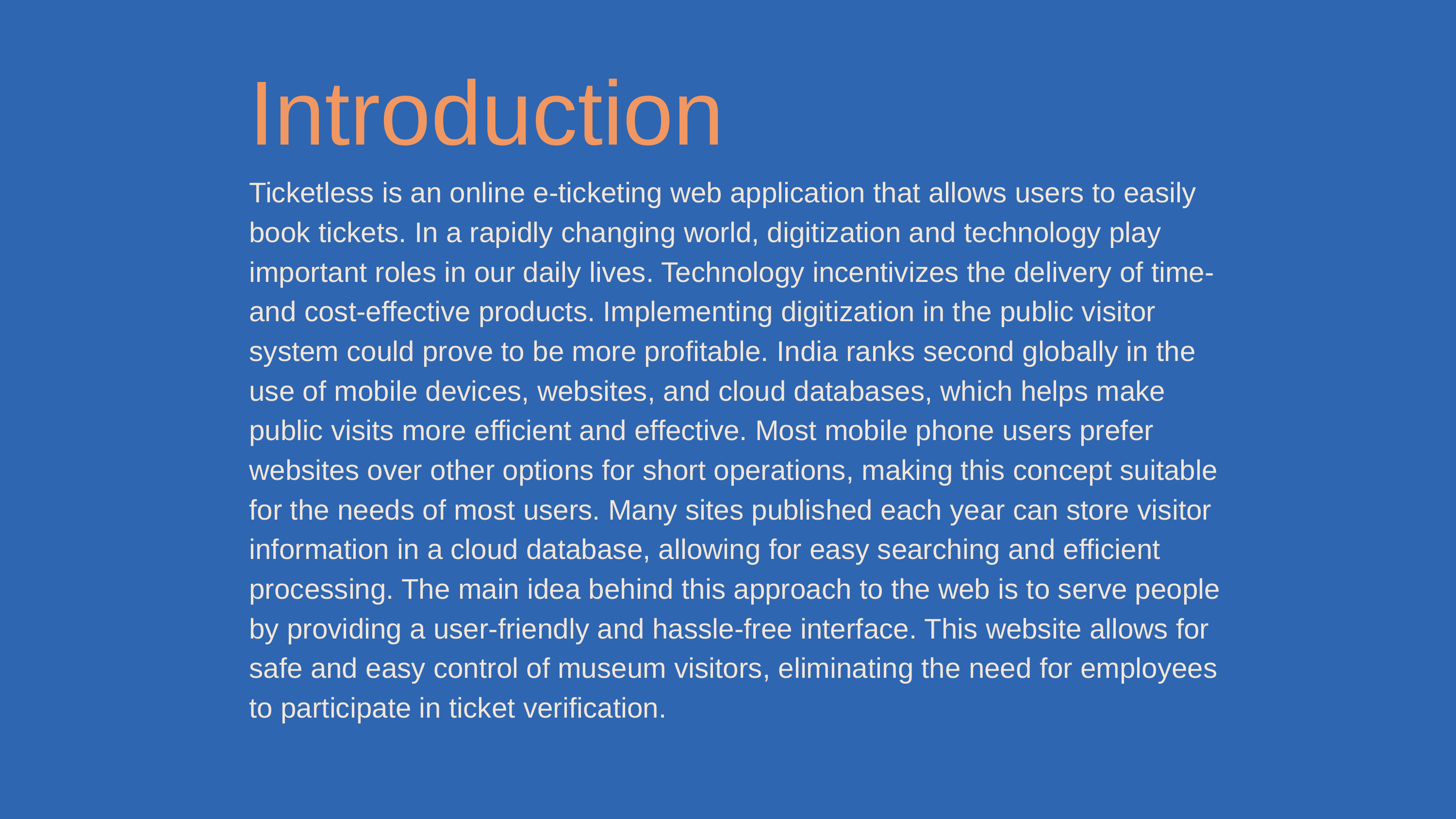

Introduction
Ticketless is an online e-ticketing web application that allows users to easily book tickets. In a rapidly changing world, digitization and technology play important roles in our daily lives. Technology incentivizes the delivery of time- and cost-effective products. Implementing digitization in the public visitor system could prove to be more profitable. India ranks second globally in the use of mobile devices, websites, and cloud databases, which helps make public visits more efficient and effective. Most mobile phone users prefer websites over other options for short operations, making this concept suitable for the needs of most users. Many sites published each year can store visitor information in a cloud database, allowing for easy searching and efficient processing. The main idea behind this approach to the web is to serve people by providing a user-friendly and hassle-free interface. This website allows for safe and easy control of museum visitors, eliminating the need for employees to participate in ticket verification.